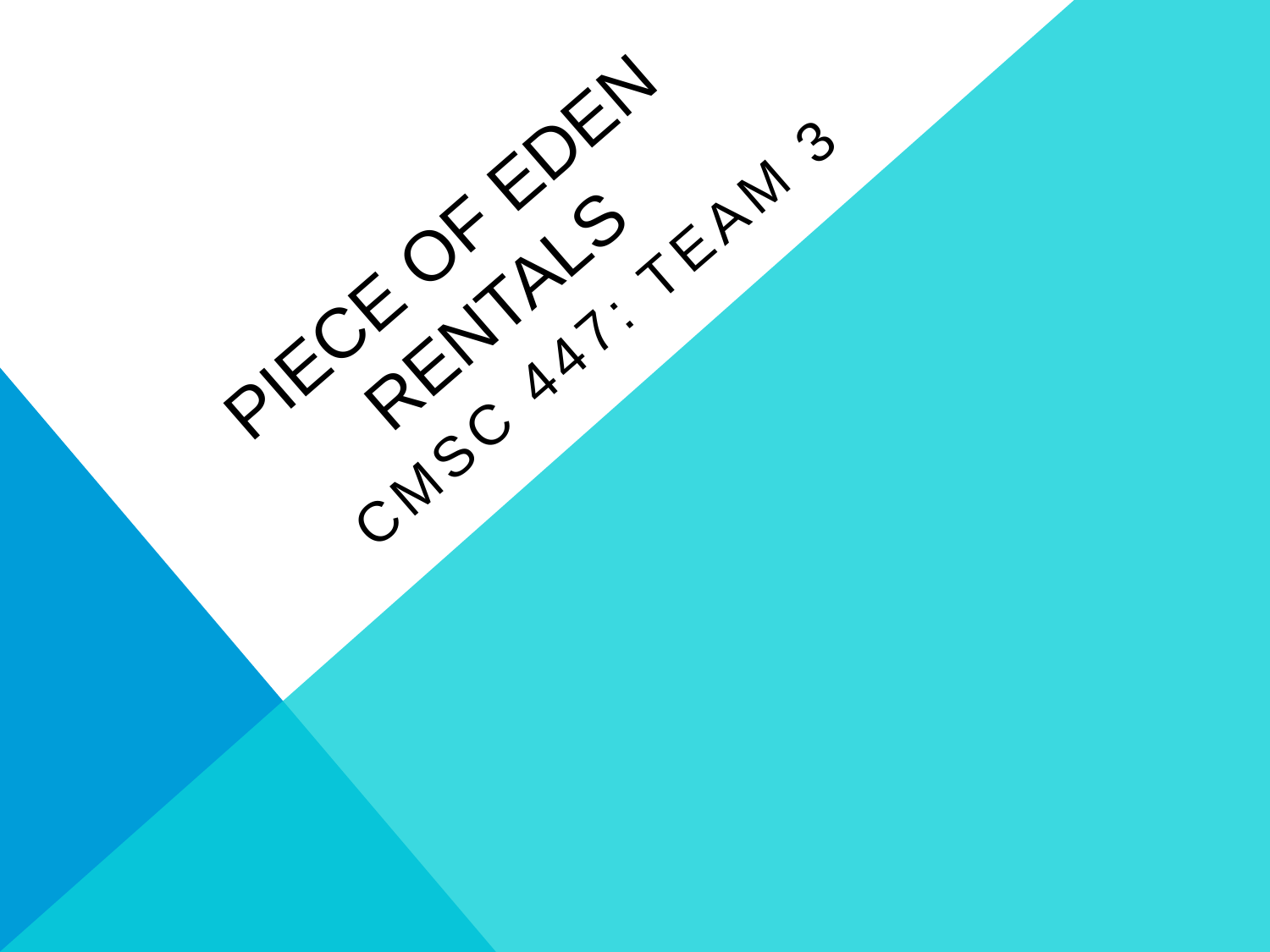

# Piece of Eden rentals
CMSC 447: TEAM 3